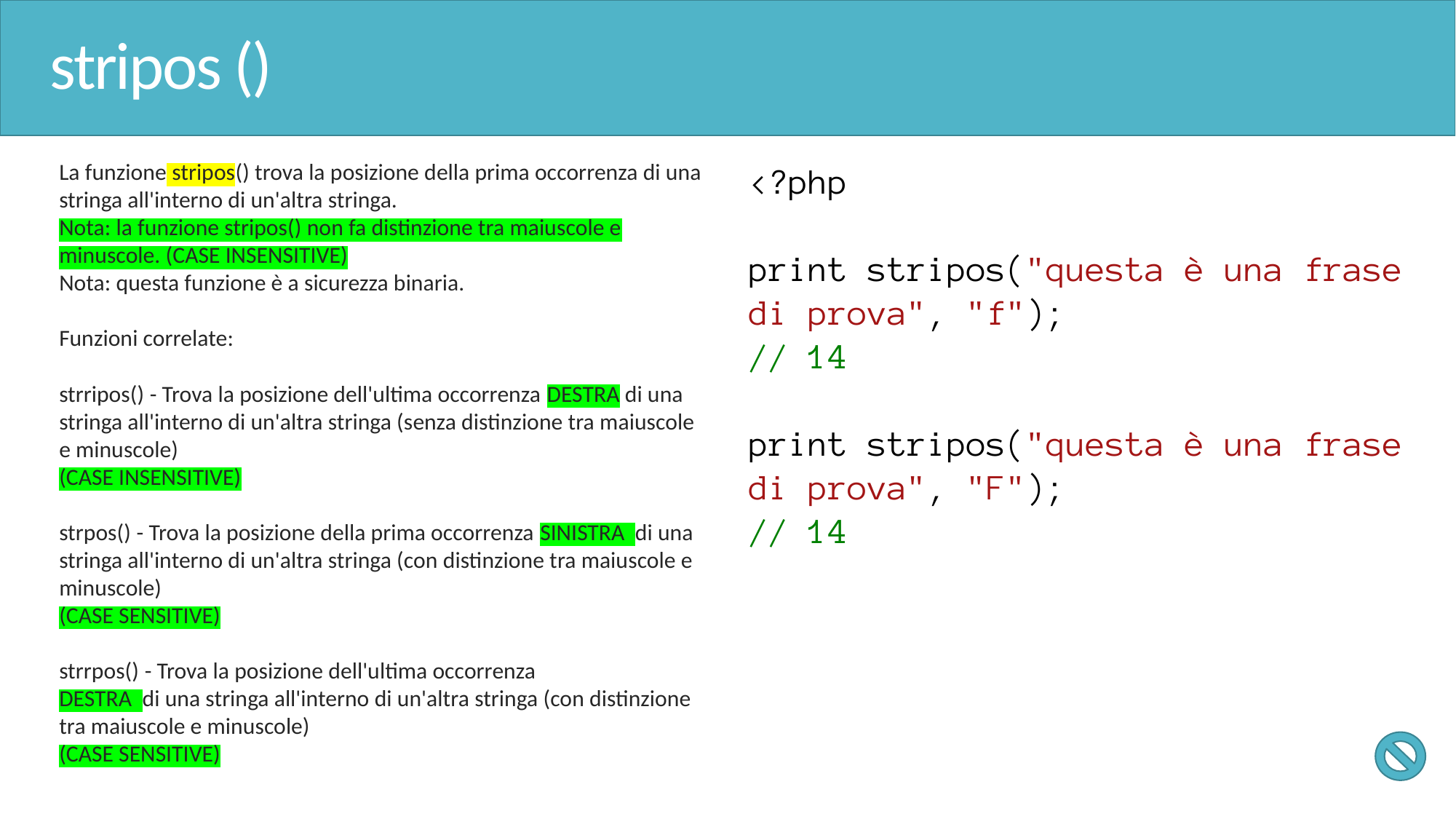

# stripos ()
La funzione stripos() trova la posizione della prima occorrenza di una stringa all'interno di un'altra stringa.
Nota: la funzione stripos() non fa distinzione tra maiuscole e minuscole. (CASE INSENSITIVE)
Nota: questa funzione è a sicurezza binaria.

Funzioni correlate:

strripos() - Trova la posizione dell'ultima occorrenza DESTRA di una stringa all'interno di un'altra stringa (senza distinzione tra maiuscole e minuscole)
(CASE INSENSITIVE)

strpos() - Trova la posizione della prima occorrenza SINISTRA  di una stringa all'interno di un'altra stringa (con distinzione tra maiuscole e minuscole)
(CASE SENSITIVE)

strrpos() - Trova la posizione dell'ultima occorrenza
DESTRA  di una stringa all'interno di un'altra stringa (con distinzione tra maiuscole e minuscole)
(CASE SENSITIVE)

<?php

print stripos("questa è una frase di prova", "f");
// 14

print stripos("questa è una frase di prova", "F");
// 14